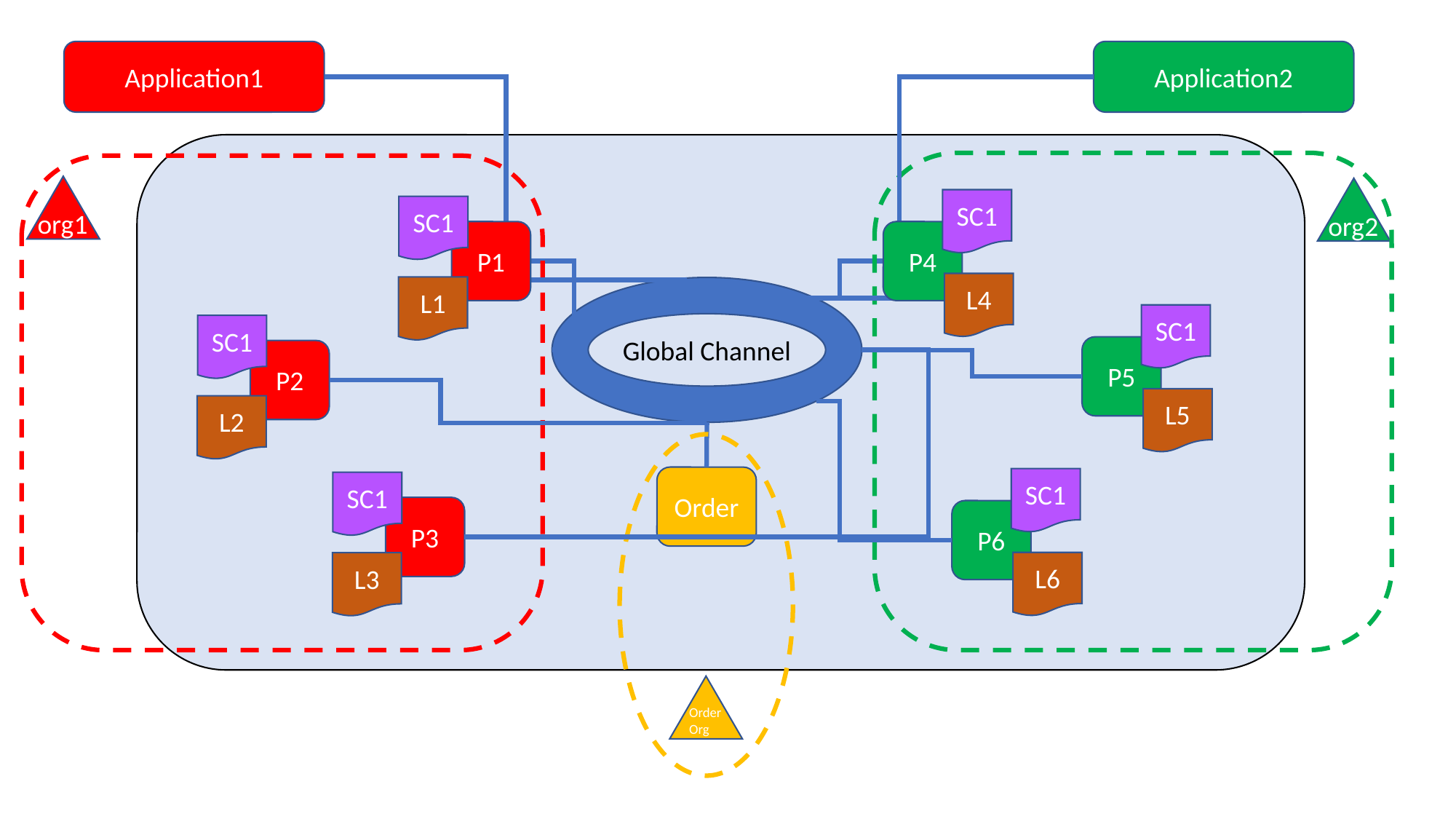

Application1
Application2

org1

org2
SC1
P4
L4
SC1
P1
L1
Global Channel
SC1
P5
L5
SC1
P2
L2

Order
SC1
P6
L6
SC1
P3
L3

Order Org